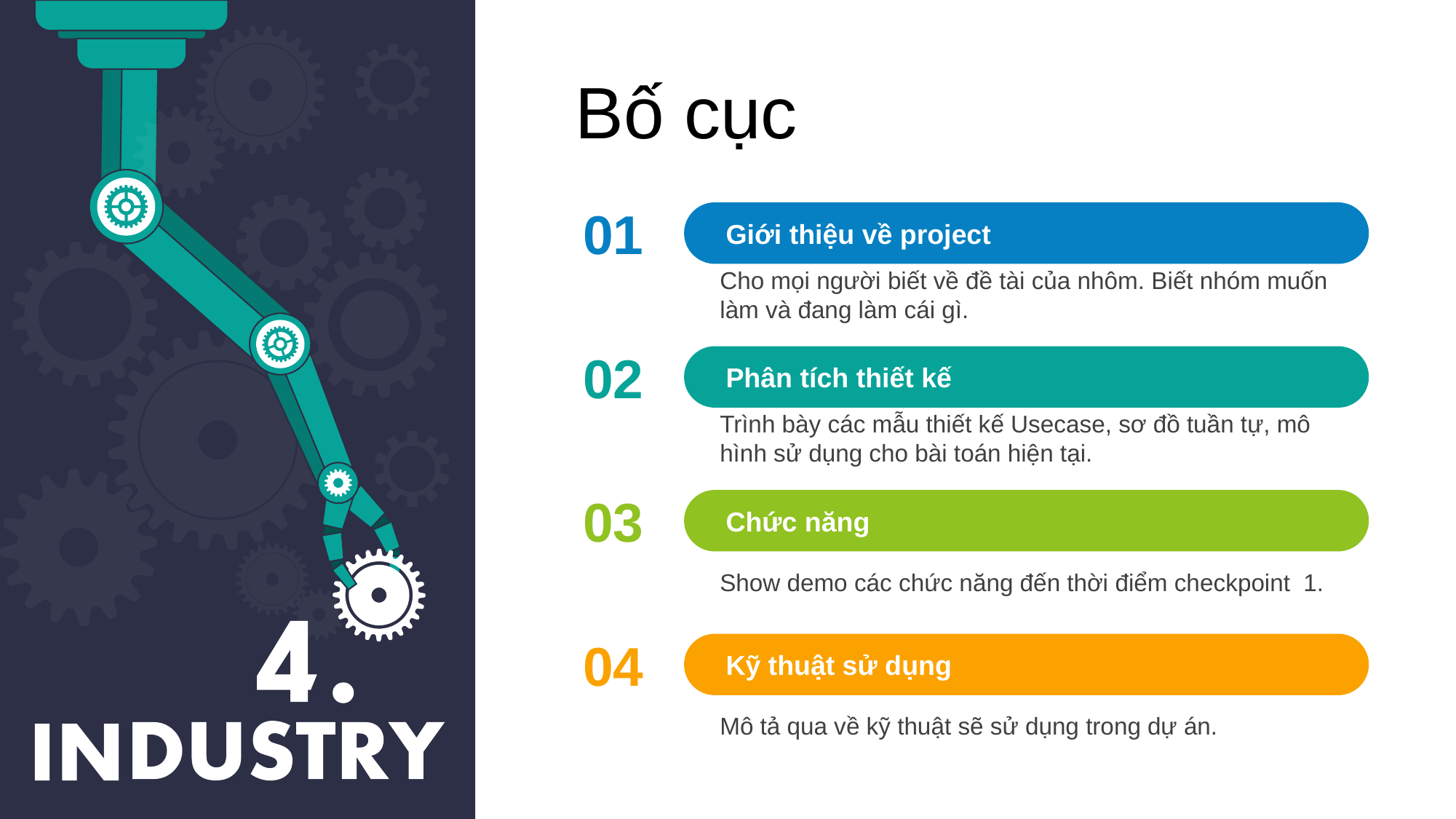

Bố cục
01
Giới thiệu về project
Cho mọi người biết về đề tài của nhôm. Biết nhóm muốn  làm và đang làm cái gì.
02
Phân tích thiết kế
Trình bày các mẫu thiết kế Usecase, sơ đồ tuần tự, mô hình sử dụng cho bài toán hiện tại.
03
Chức năng
Show demo các chức năng đến thời điểm checkpoint  1.
04
Kỹ thuật sử dụng
Mô tả qua về kỹ thuật sẽ sử dụng trong dự án.